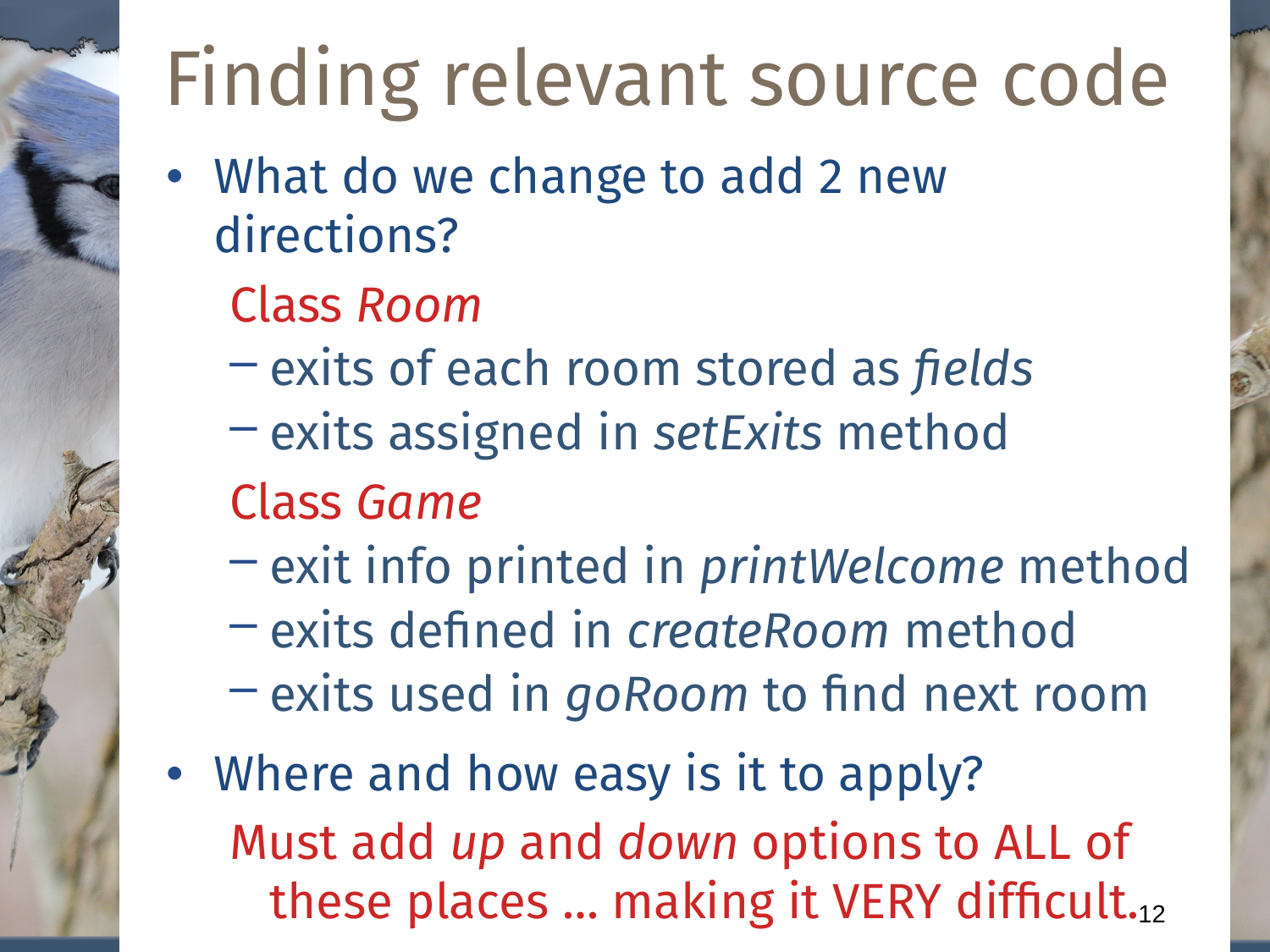

Finding relevant source code
What do we change to add 2 new directions?
Class Room
exits of each room stored as fields
exits assigned in setExits method
Class Game
exit info printed in printWelcome method
exits defined in createRoom method
exits used in goRoom to find next room
Where and how easy is it to apply?
Must add up and down options to ALL of these places … making it VERY difficult.